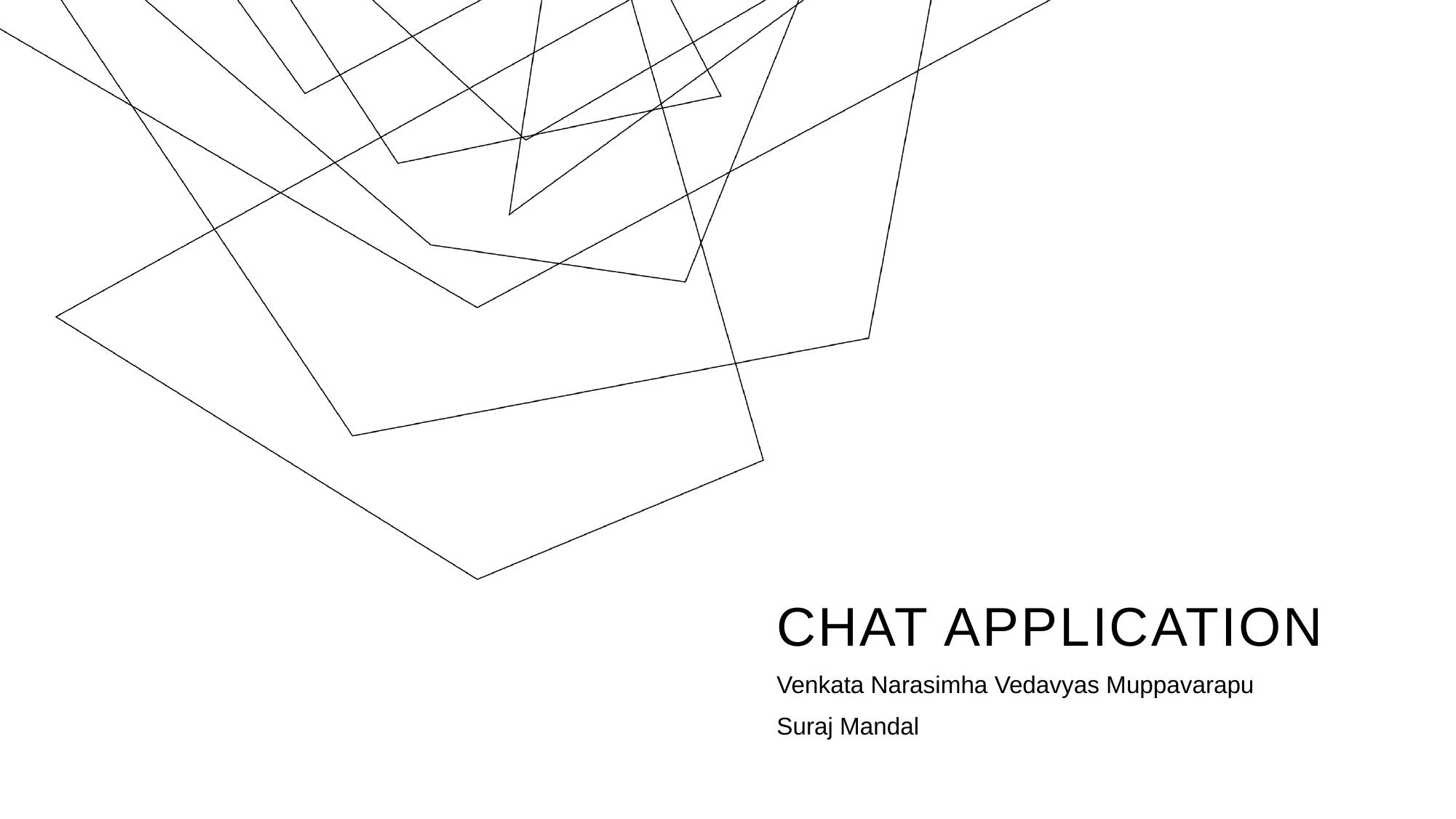

# CHAT Application
Venkata Narasimha Vedavyas Muppavarapu
Suraj Mandal